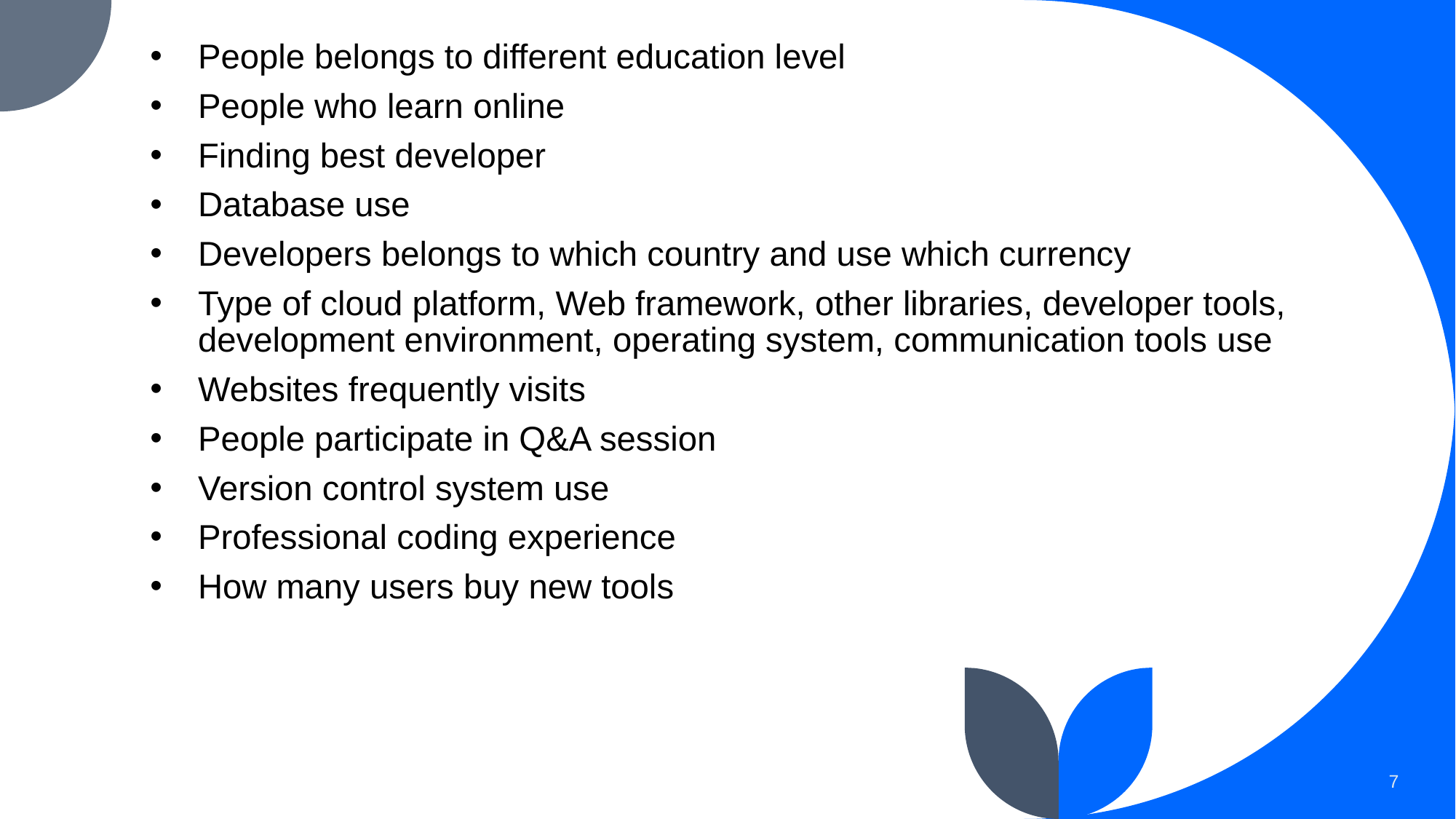

People belongs to different education level
People who learn online
Finding best developer
Database use
Developers belongs to which country and use which currency
Type of cloud platform, Web framework, other libraries, developer tools, development environment, operating system, communication tools use
Websites frequently visits
People participate in Q&A session
Version control system use
Professional coding experience
How many users buy new tools

7